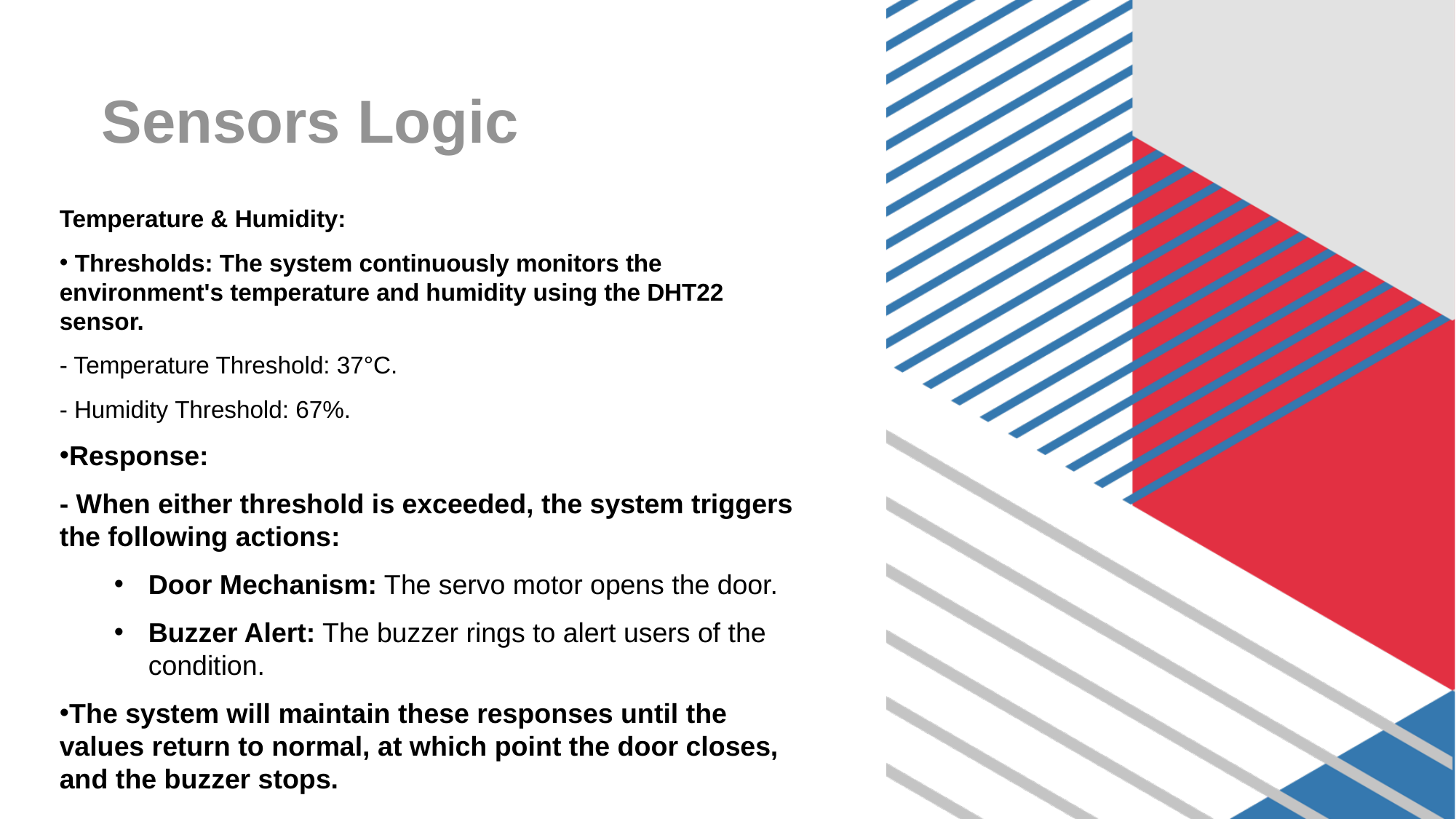

# Sensors Logic
Temperature & Humidity:
 Thresholds: The system continuously monitors the environment's temperature and humidity using the DHT22 sensor.
- Temperature Threshold: 37°C.
- Humidity Threshold: 67%.
Response:
- When either threshold is exceeded, the system triggers the following actions:
Door Mechanism: The servo motor opens the door.
Buzzer Alert: The buzzer rings to alert users of the condition.
The system will maintain these responses until the values return to normal, at which point the door closes, and the buzzer stops.